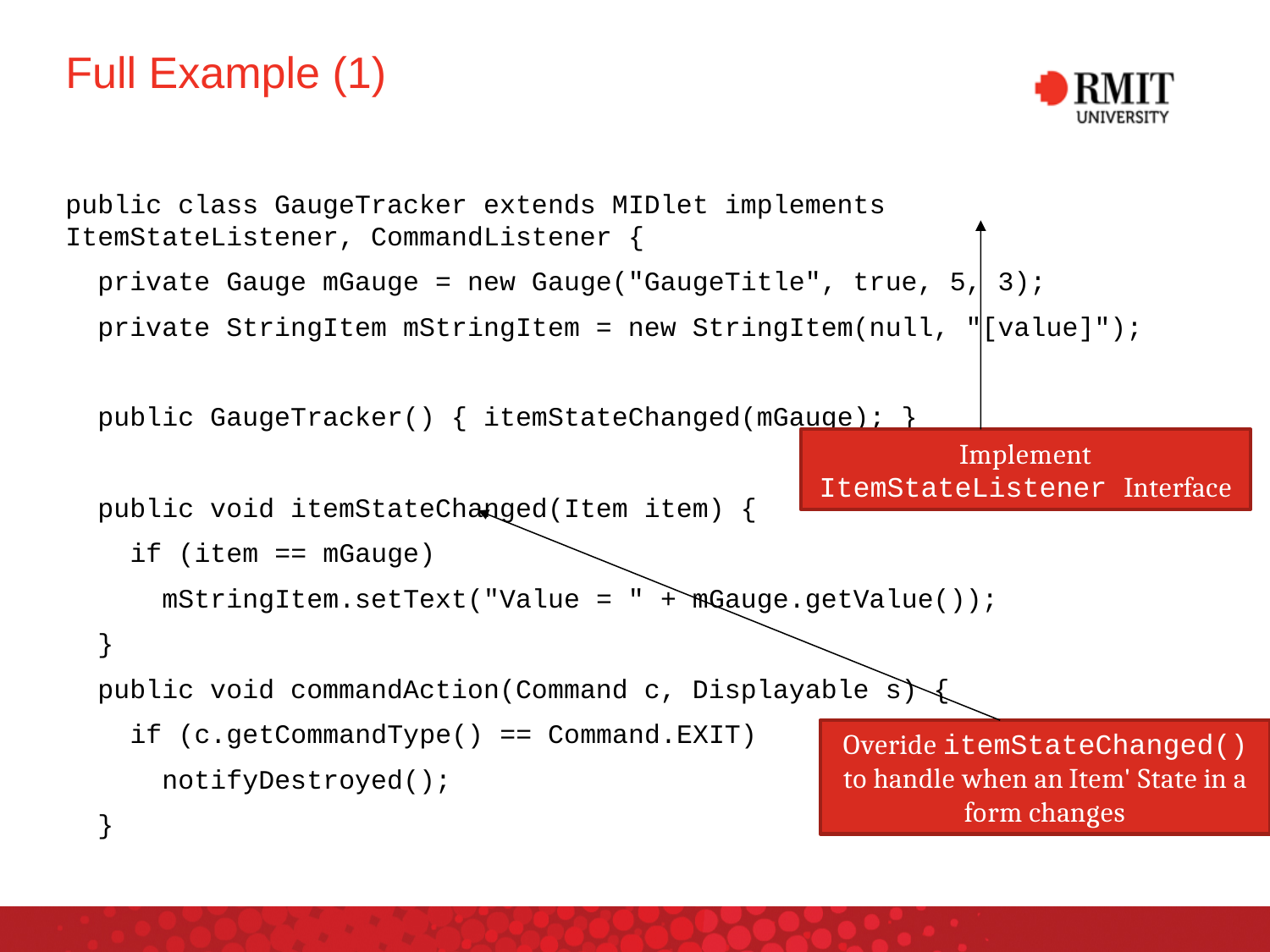

# Full Example (1)
public class GaugeTracker extends MIDlet implements ItemStateListener, CommandListener {
  private Gauge mGauge = new Gauge("GaugeTitle", true, 5, 3);
  private StringItem mStringItem = new StringItem(null, "[value]");

  public GaugeTracker() { itemStateChanged(mGauge); }

  public void itemStateChanged(Item item) {
    if (item == mGauge)
      mStringItem.setText("Value = " + mGauge.getValue());
  }
  public void commandAction(Command c, Displayable s) {
    if (c.getCommandType() == Command.EXIT)
      notifyDestroyed();
  }

Implement ItemStateListener Interface

Overide itemStateChanged() to handle when an Item' State in a form changes